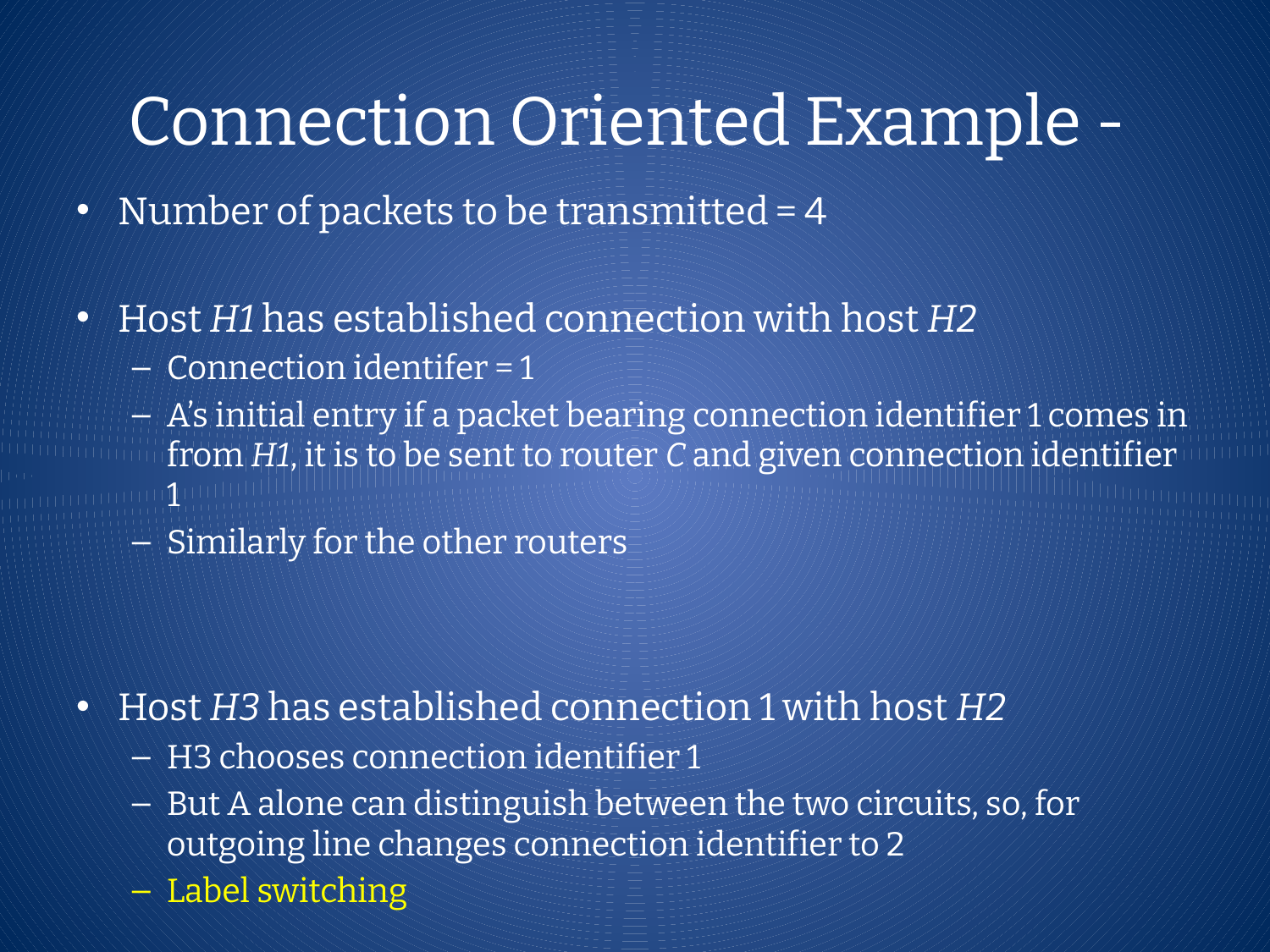

# Connection Oriented Example -
Number of packets to be transmitted = 4

Host H1 has established connection with host H2
Connection identifer = 1
A’s initial entry if a packet bearing connection identifier 1 comes in from H1, it is to be sent to router C and given connection identifier 1
Similarly for the other routers

Host H3 has established connection 1 with host H2
H3 chooses connection identifier 1
But A alone can distinguish between the two circuits, so, for outgoing line changes connection identifier to 2
Label switching